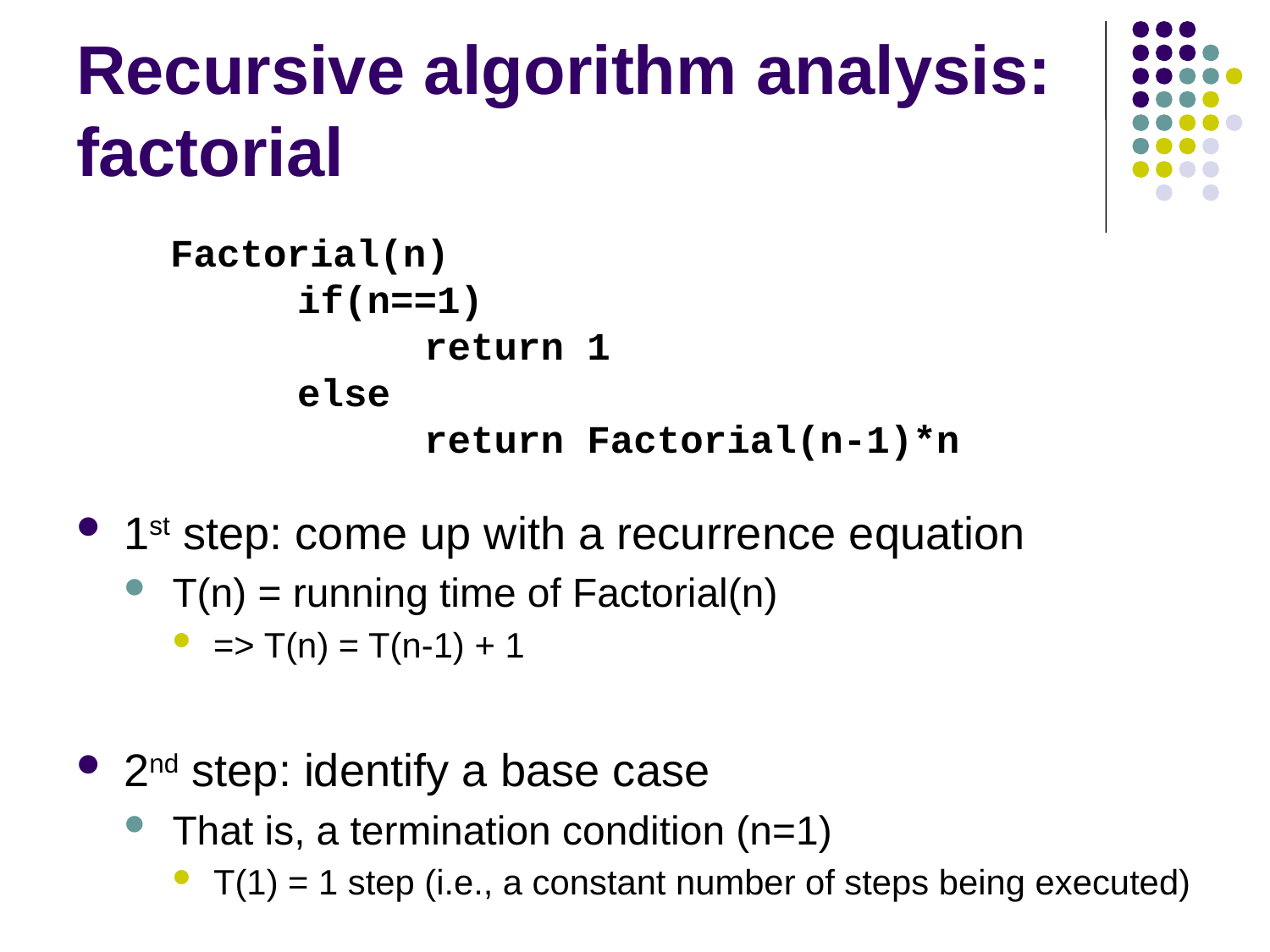

# Recursive algorithm analysis:  factorial
Factorial(n)
	if(n==1)
		return 1
	else
		return Factorial(n-1)*n
1st step: come up with a recurrence equation
T(n) = running time of Factorial(n)
=> T(n) = T(n-1) + 1

2nd step: identify a base case
That is, a termination condition (n=1)
T(1) = 1 step (i.e., a constant number of steps being executed)